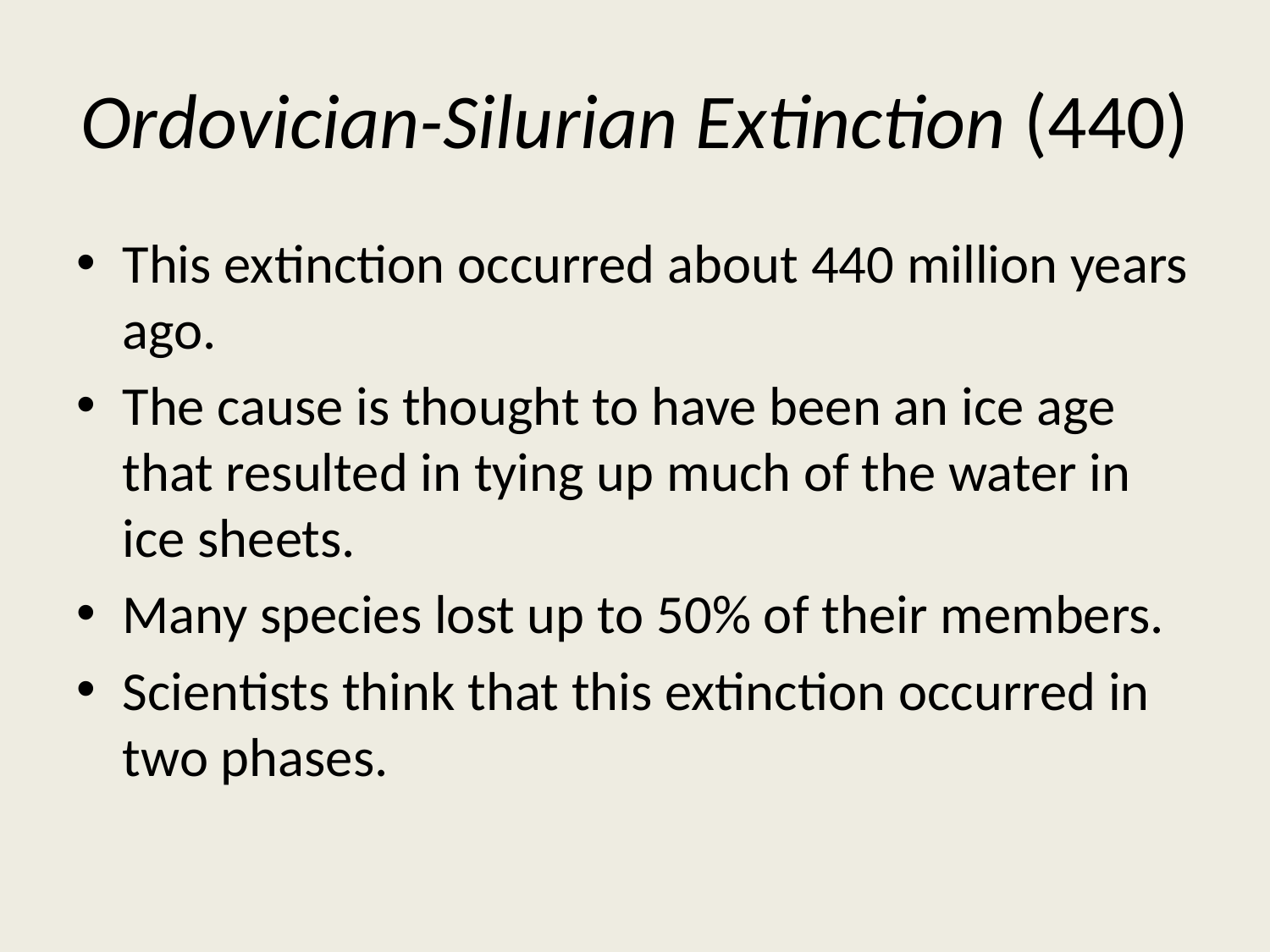

# Ordovician-Silurian Extinction (440)
This extinction occurred about 440 million years ago.
The cause is thought to have been an ice age that resulted in tying up much of the water in ice sheets.
Many species lost up to 50% of their members.
Scientists think that this extinction occurred in two phases.